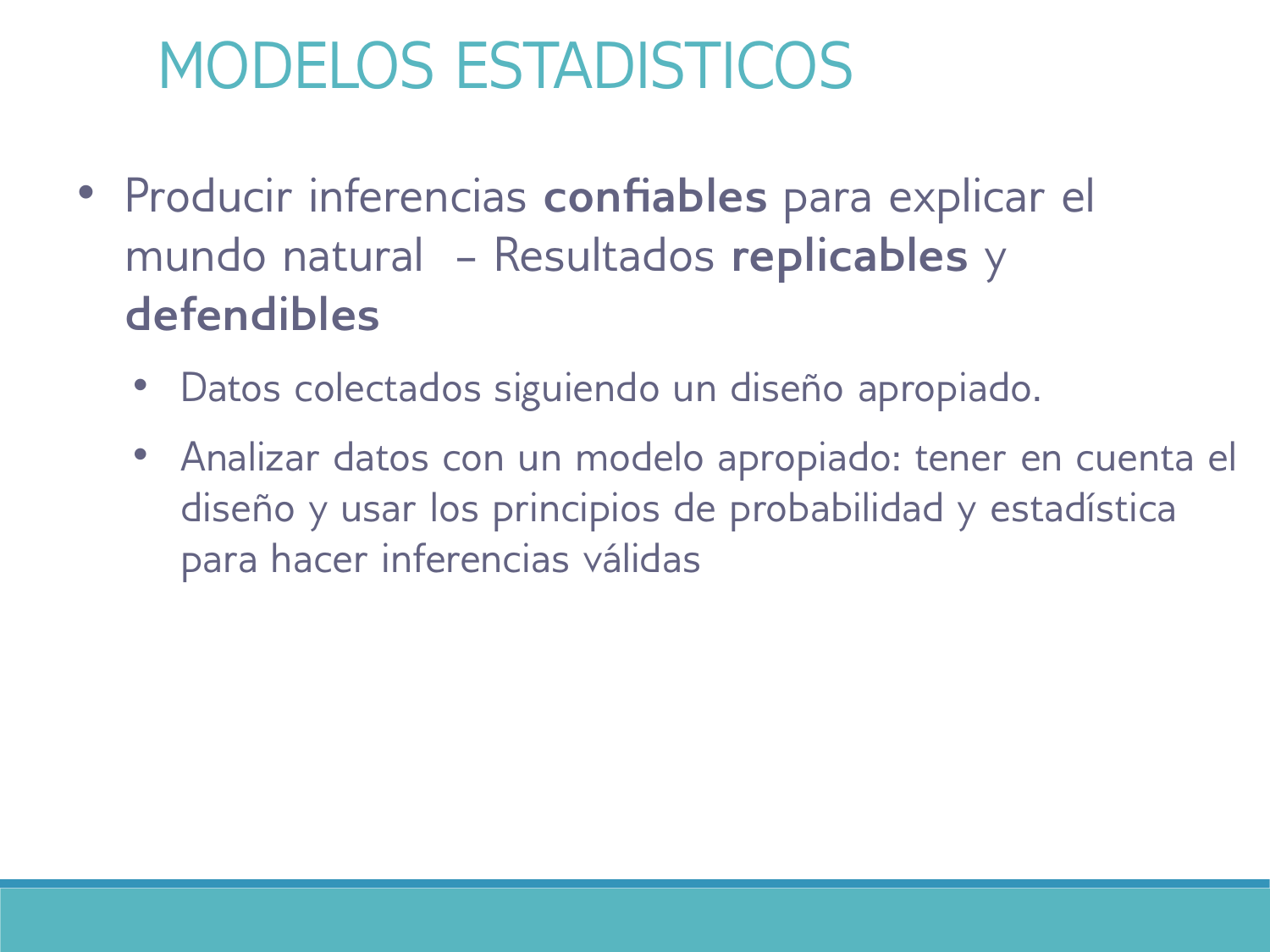

MODELOS ESTADISTICOS
Producir inferencias confiables para explicar el mundo natural  – Resultados replicables y defendibles
Datos colectados siguiendo un diseño apropiado.
Analizar datos con un modelo apropiado: tener en cuenta el diseño y usar los principios de probabilidad y estadística para hacer inferencias válidas